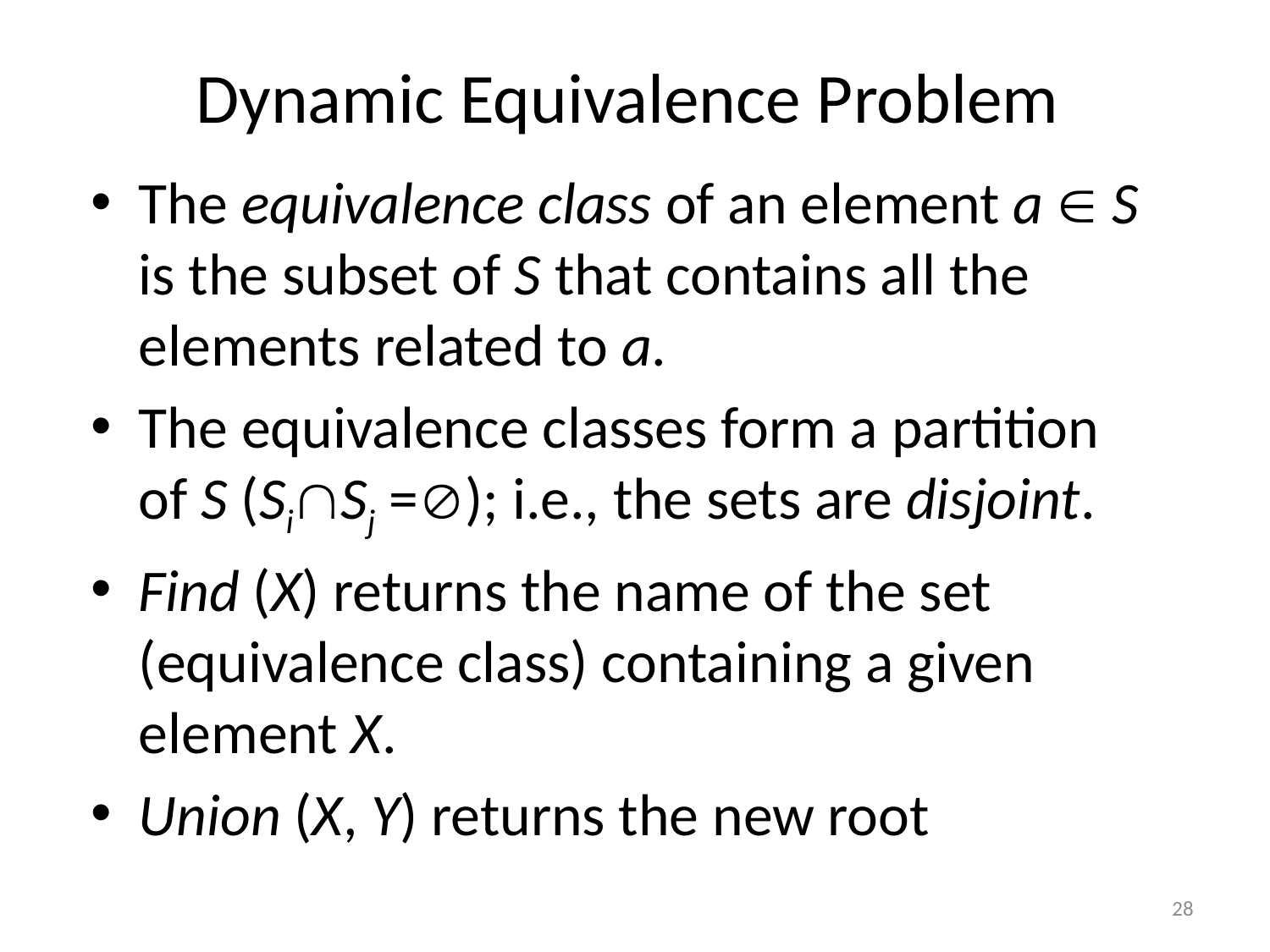

# Dynamic Equivalence Problem
The equivalence class of an element a ∈ S is the subset of S that contains all the elements related to a.
The equivalence classes form a partition of S (Si∩Sj =∅); i.e., the sets are disjoint.
Find (X) returns the name of the set (equivalence class) containing a given element X.
Union (X, Y) returns the new root
28